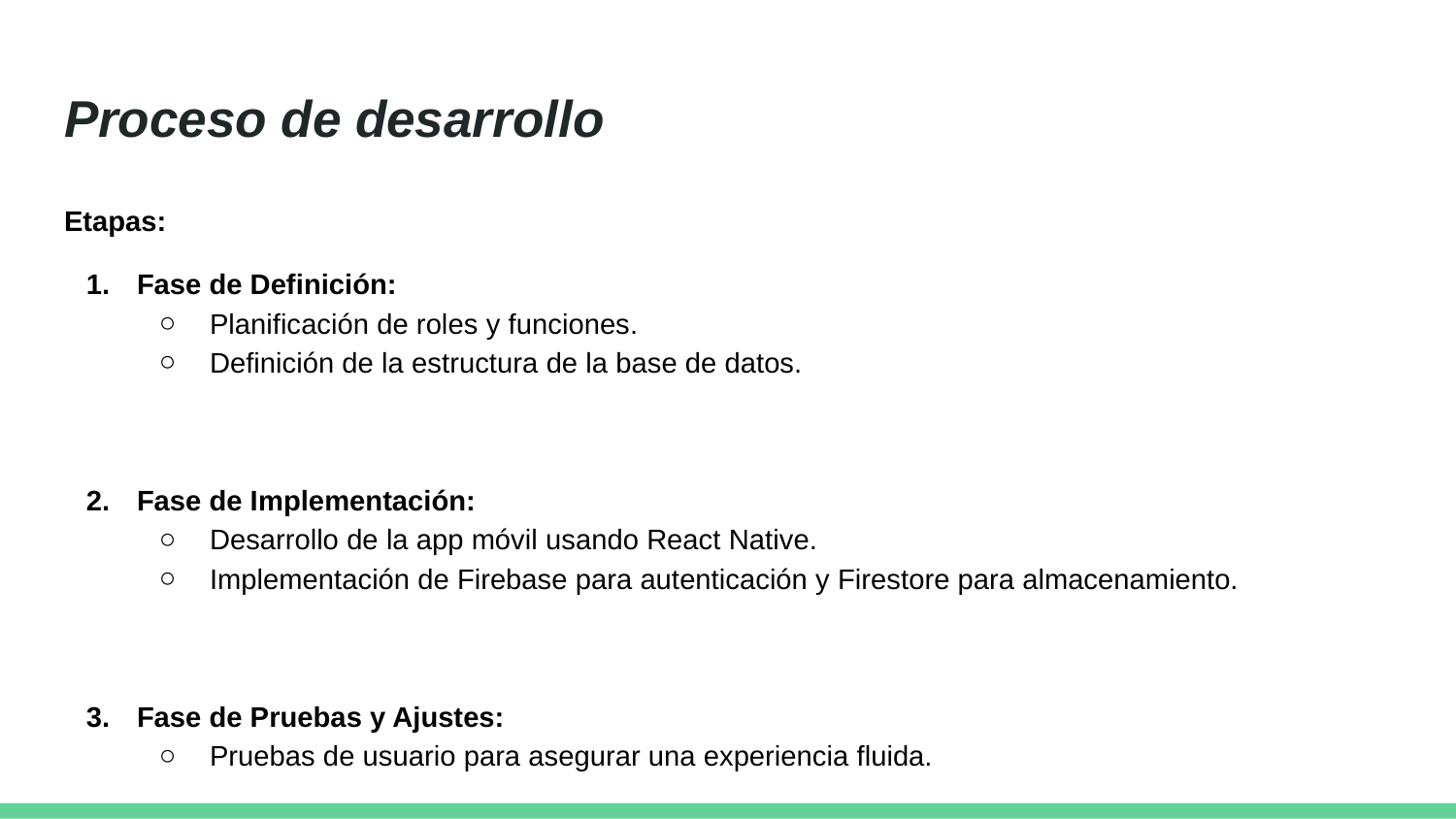

# Proceso de desarrollo
Etapas:
Fase de Definición:
Planificación de roles y funciones.
Definición de la estructura de la base de datos.

Fase de Implementación:
Desarrollo de la app móvil usando React Native.
Implementación de Firebase para autenticación y Firestore para almacenamiento.

Fase de Pruebas y Ajustes:
Pruebas de usuario para asegurar una experiencia fluida.